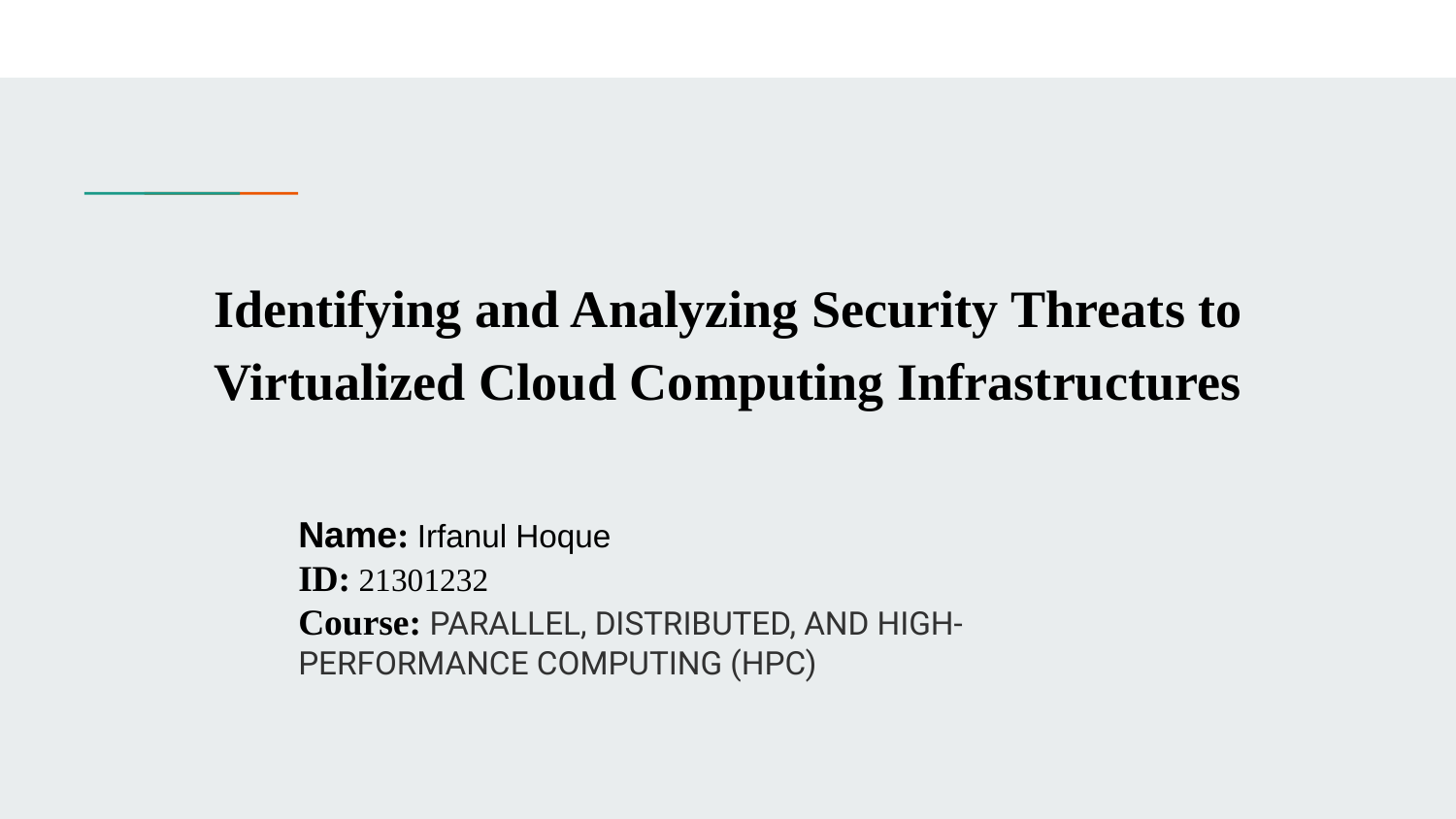

# Identifying and Analyzing Security Threats to Virtualized Cloud Computing Infrastructures

Name: Irfanul Hoque
ID: 21301232
Course: PARALLEL, DISTRIBUTED, AND HIGH-PERFORMANCE COMPUTING (HPC)